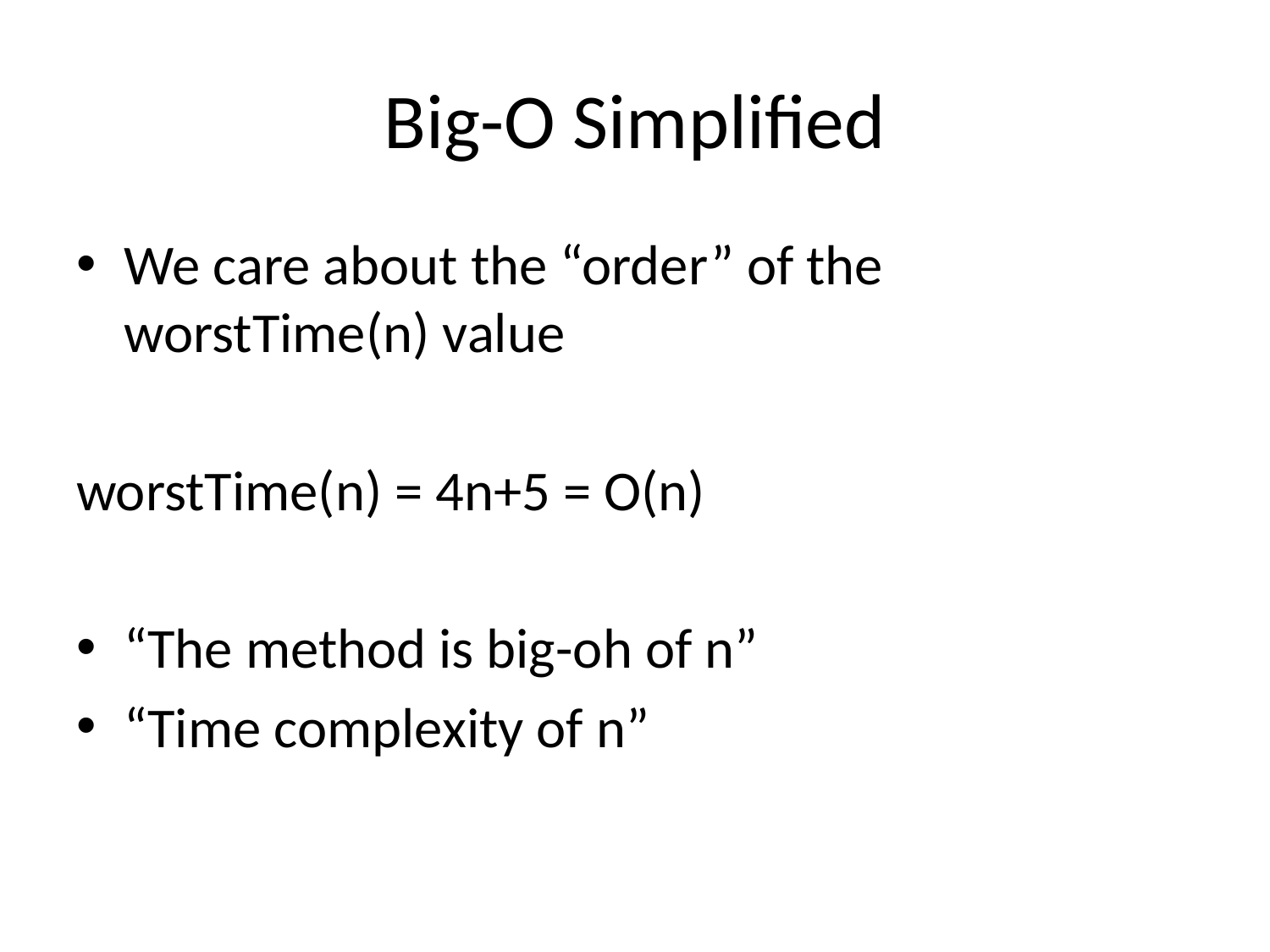

# Big-O Simplified
We care about the “order” of the worstTime(n) value

worstTime(n) = 4n+5 = O(n)

“The method is big-oh of n”
“Time complexity of n”